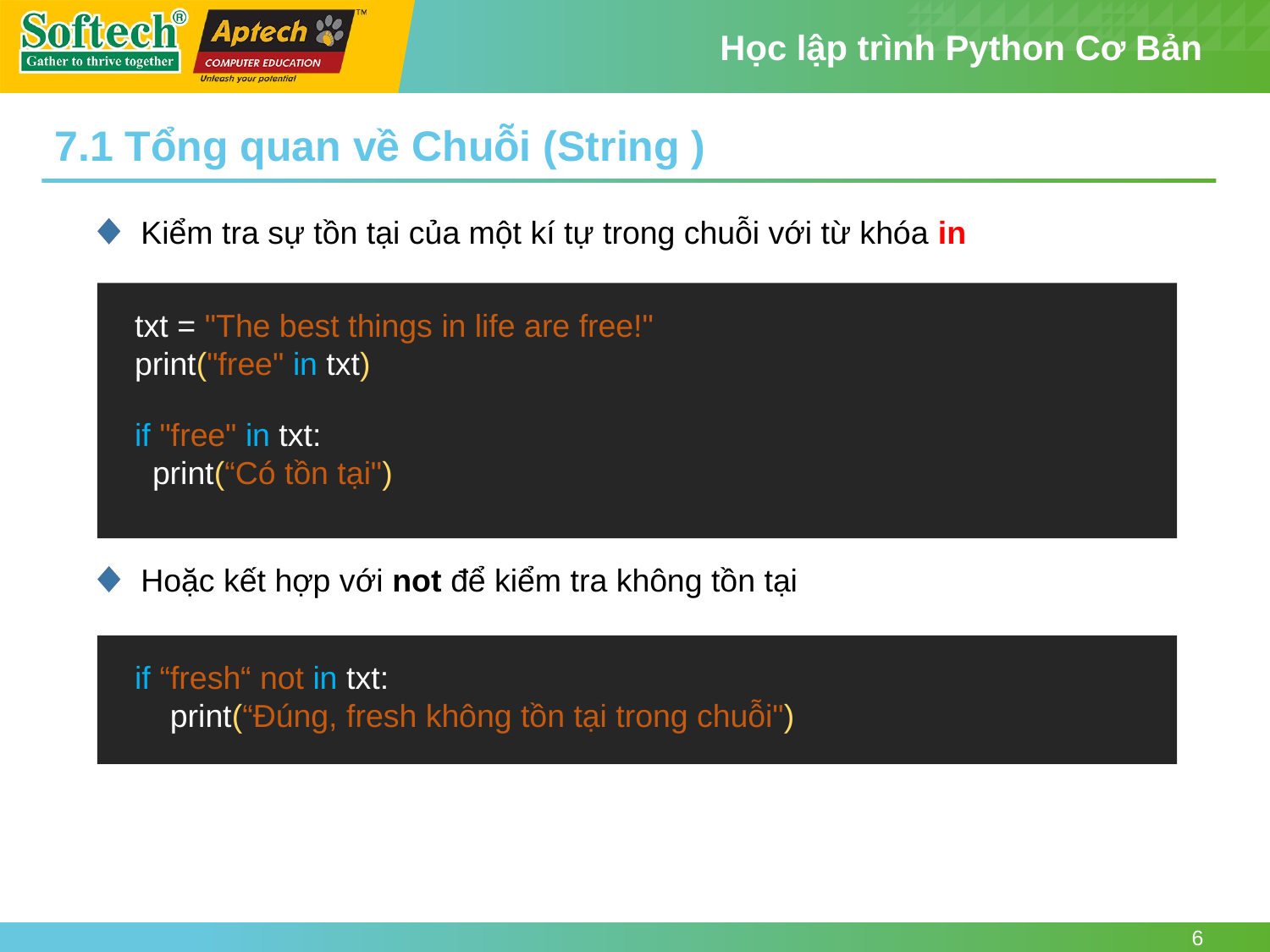

7.1 Tổng quan về Chuỗi (String )
Kiểm tra sự tồn tại của một kí tự trong chuỗi với từ khóa in

txt = "The best things in life are free!"
print("free" in txt)

if "free" in txt:
  print(“Có tồn tại")
Hoặc kết hợp với not để kiểm tra không tồn tại

if “fresh“ not in txt:
    print(“Đúng, fresh không tồn tại trong chuỗi")
6